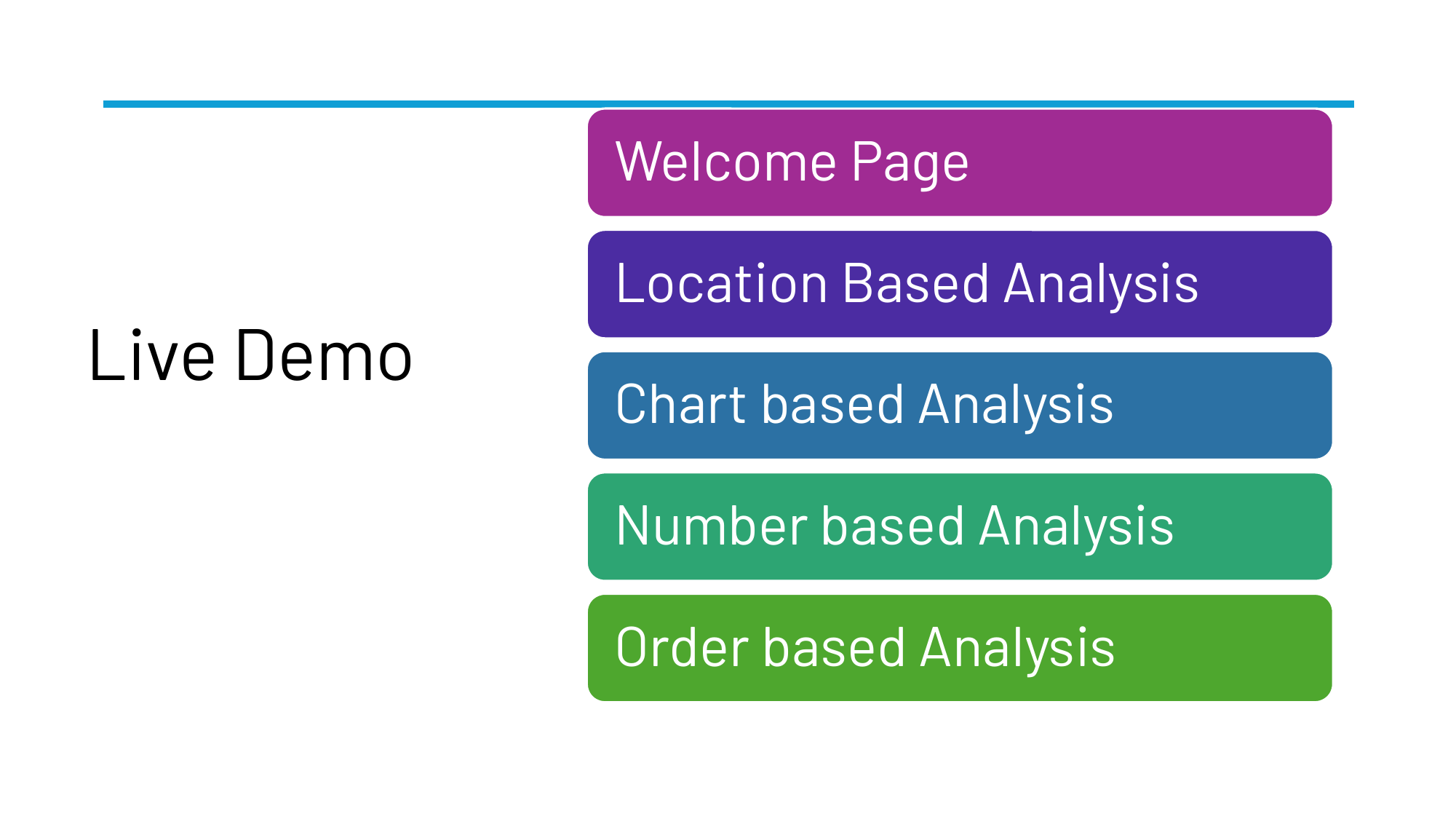

# Live Demo

Welcome Page
Location Based Analysis
Chart based Analysis
Number based Analysis
Order based Analysis